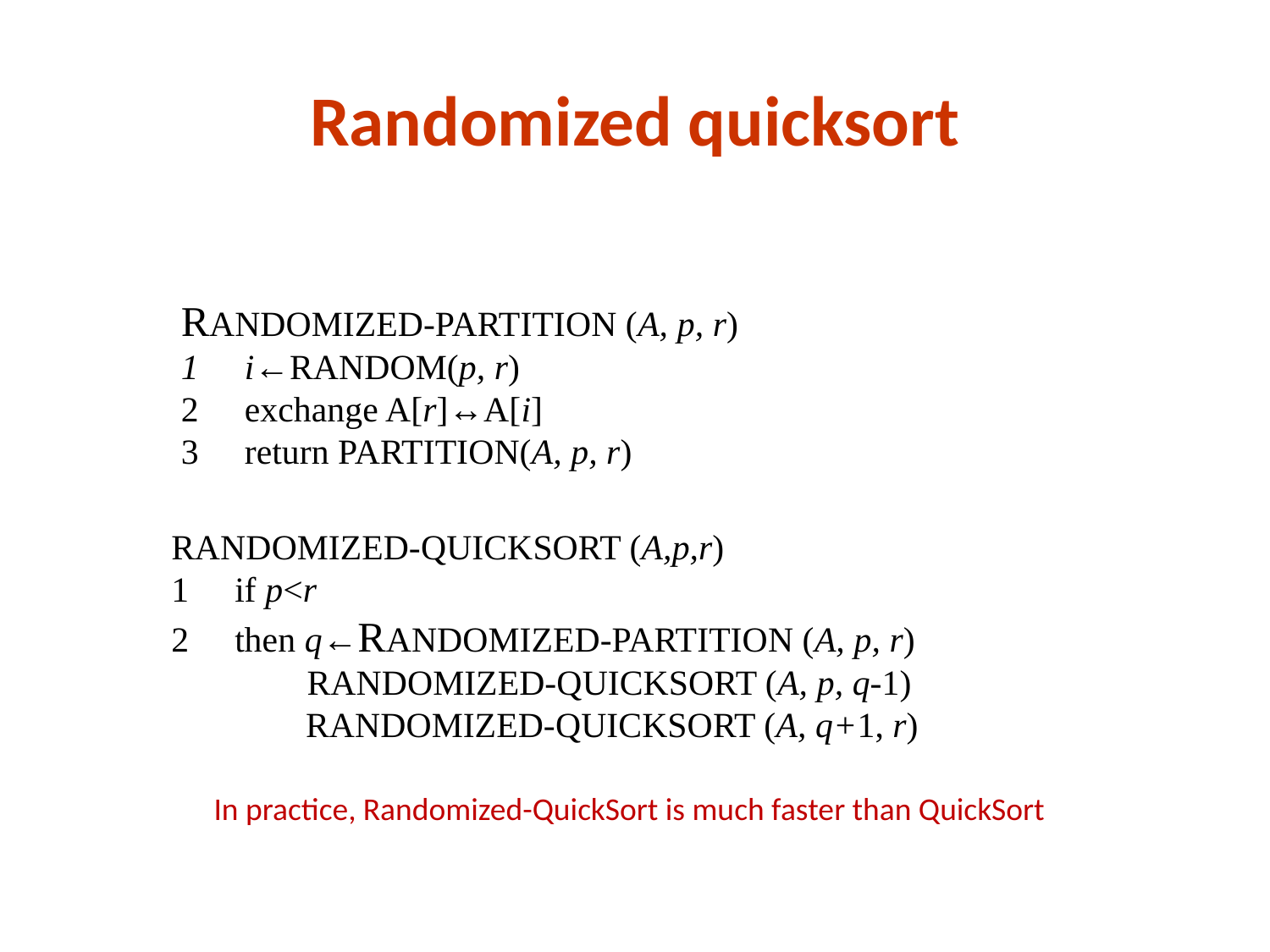

# Randomized quicksort
RANDOMIZED-PARTITION (A, p, r)
i←RANDOM(p, r)
exchange A[r]↔A[i]
return PARTITION(A, p, r)

RANDOMIZED-QUICKSORT (A,p,r)
if p<r
then q←RANDOMIZED-PARTITION (A, p, r)
   	 RANDOMIZED-QUICKSORT (A, p, q-1)
        RANDOMIZED-QUICKSORT (A, q+1, r)
In practice, Randomized-QuickSort is much faster than QuickSort